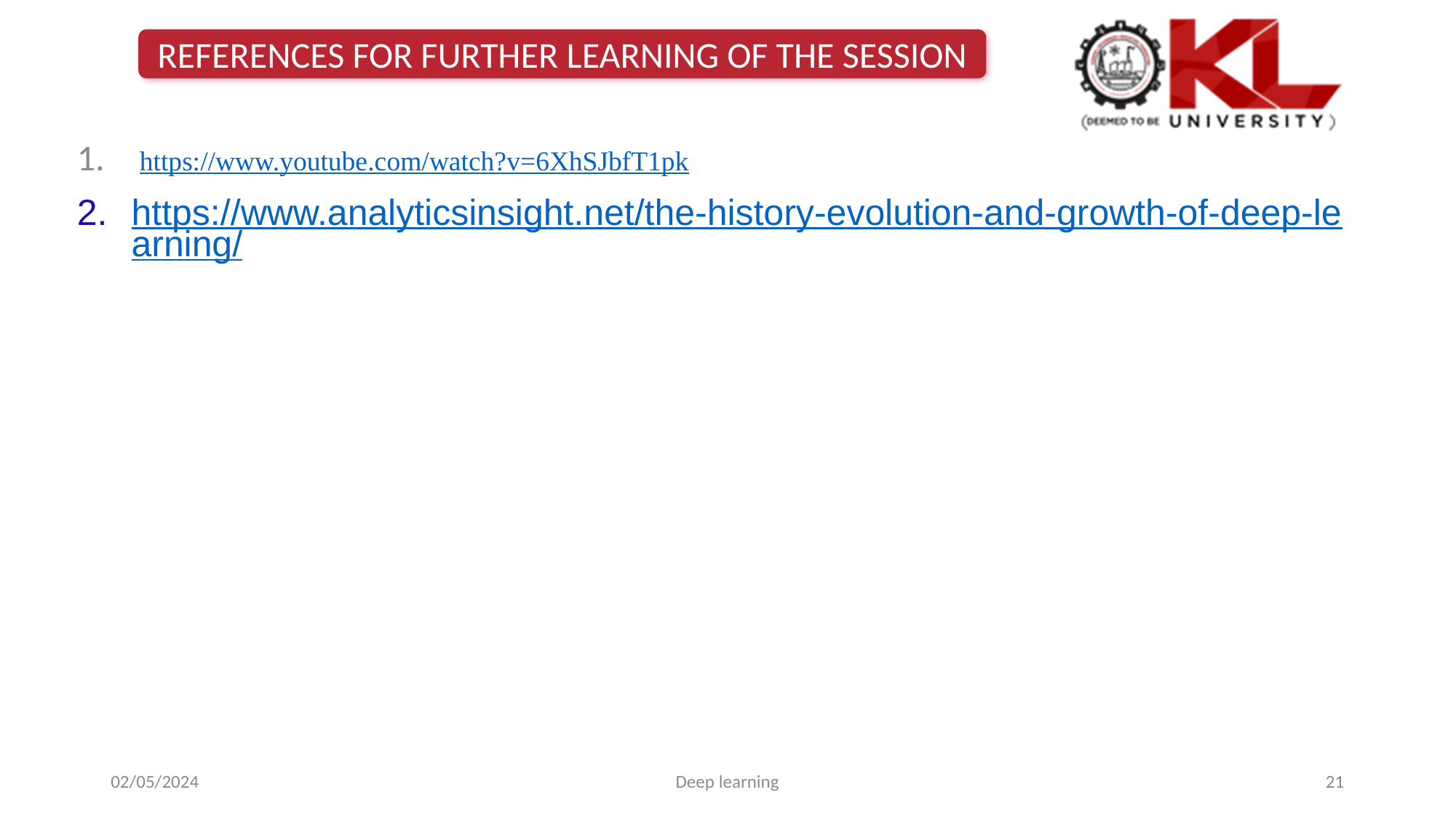

REFERENCES FOR FURTHER LEARNING OF THE SESSION
 https://www.youtube.com/watch?v=6XhSJbfT1pk
https://www.analyticsinsight.net/the-history-evolution-and-growth-of-deep-learning/
02/05/2024
Deep learning
21